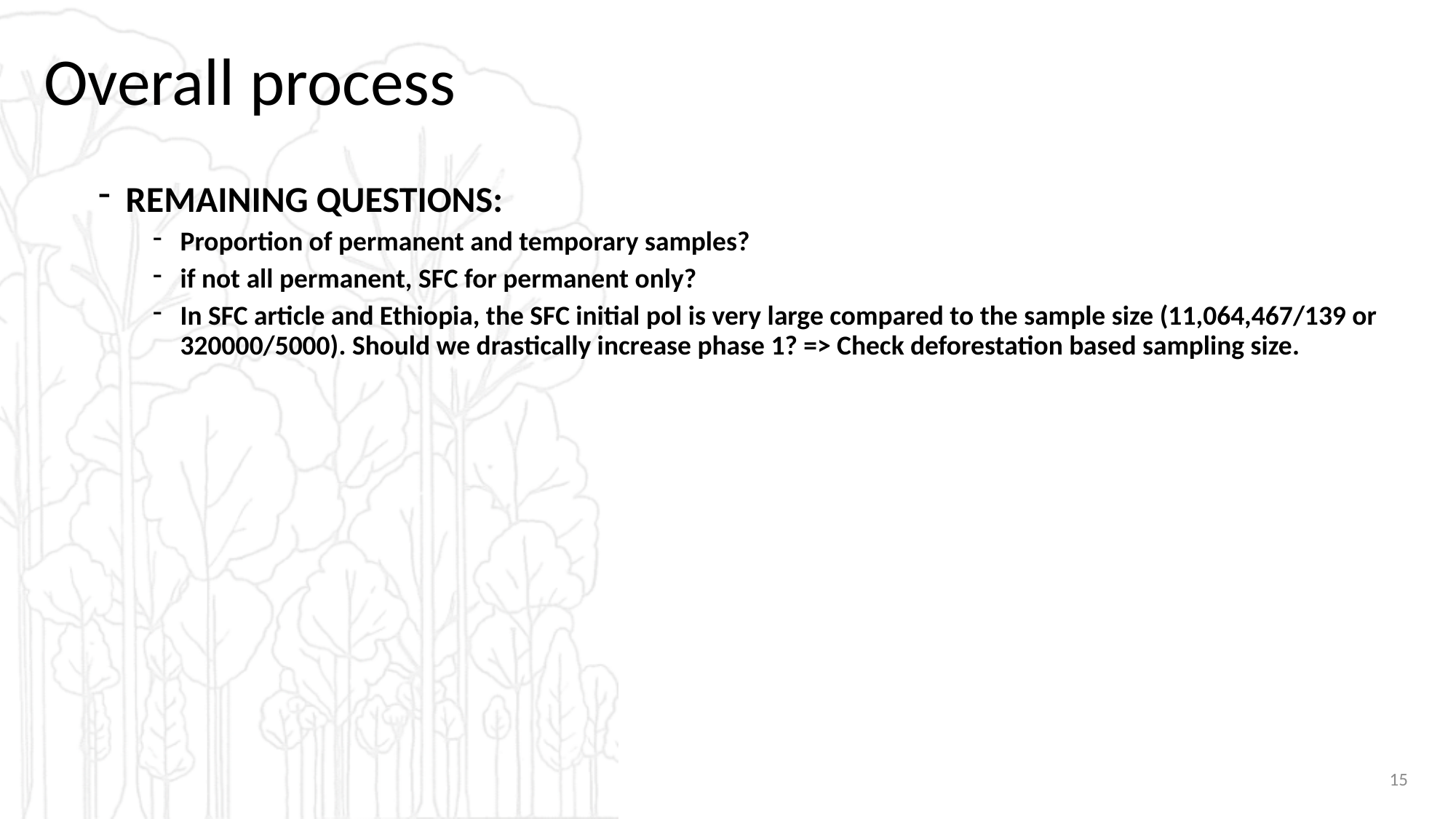

# Overall process
REMAINING QUESTIONS:
Proportion of permanent and temporary samples?
if not all permanent, SFC for permanent only?
In SFC article and Ethiopia, the SFC initial pol is very large compared to the sample size (11,064,467/139 or 320000/5000). Should we drastically increase phase 1? => Check deforestation based sampling size.

15